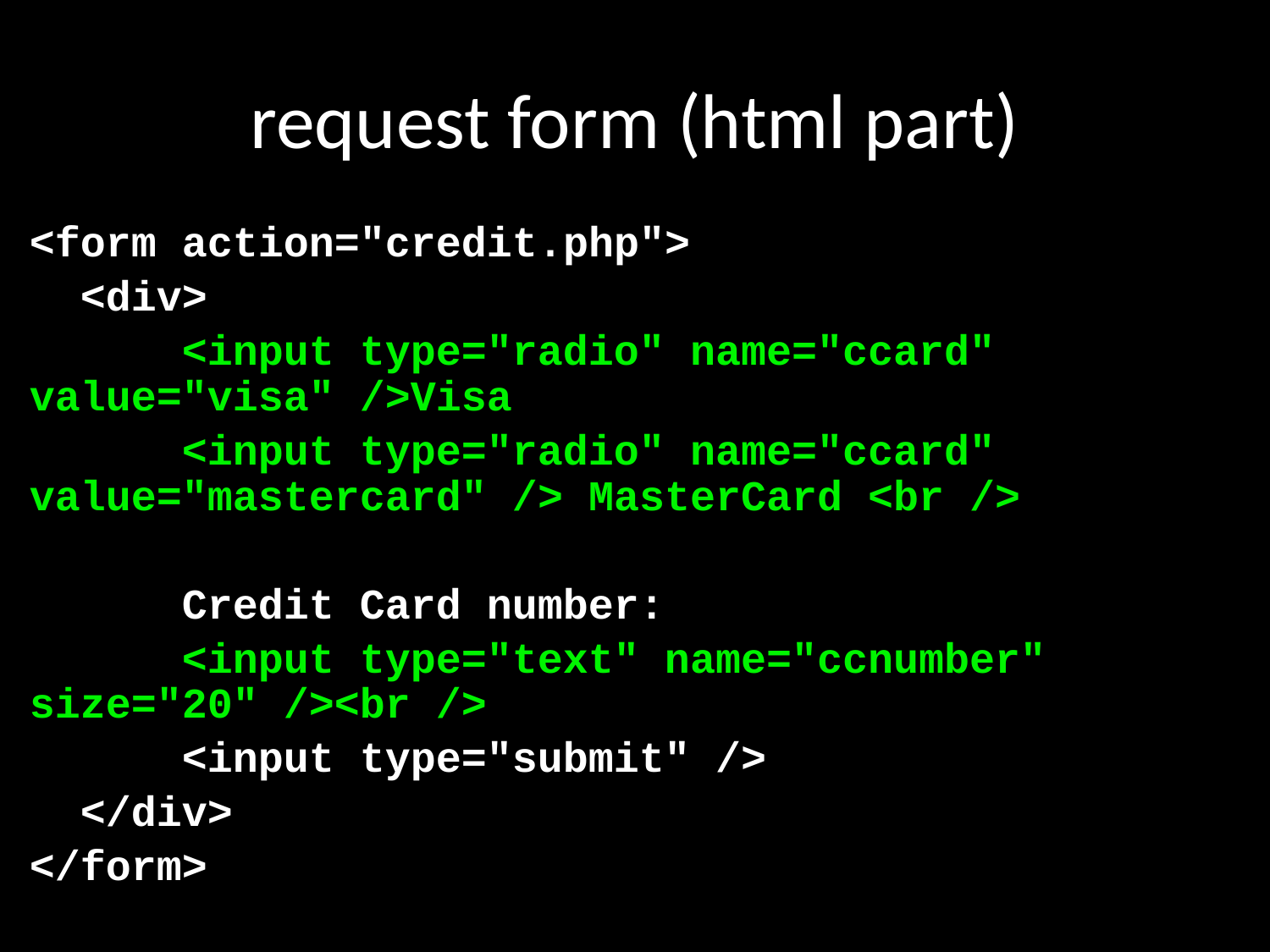

# request form (html part)
<form action="credit.php">
  <div>
      <input type="radio" name="ccard" value="visa" />Visa
      <input type="radio" name="ccard" value="mastercard" /> MasterCard <br />

      Credit Card number:
      <input type="text" name="ccnumber" size="20" /><br />
      <input type="submit" />
  </div>
</form>